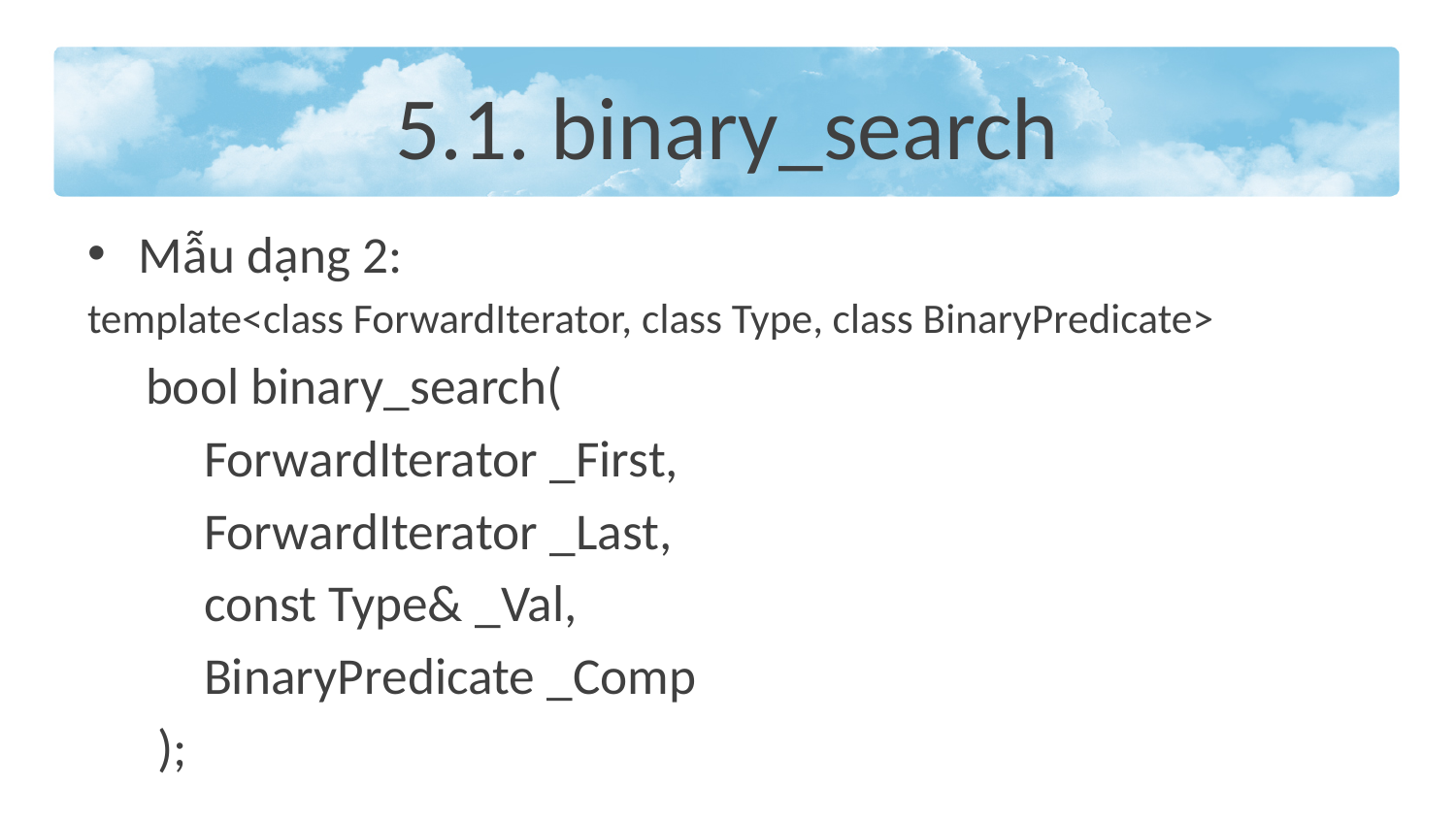

# 5.1. binary_search
Mẫu dạng 2:
template<class ForwardIterator, class Type, class BinaryPredicate>
     bool binary_search(
	ForwardIterator _First,
	ForwardIterator _Last,
	const Type& _Val,
	BinaryPredicate _Comp
      );